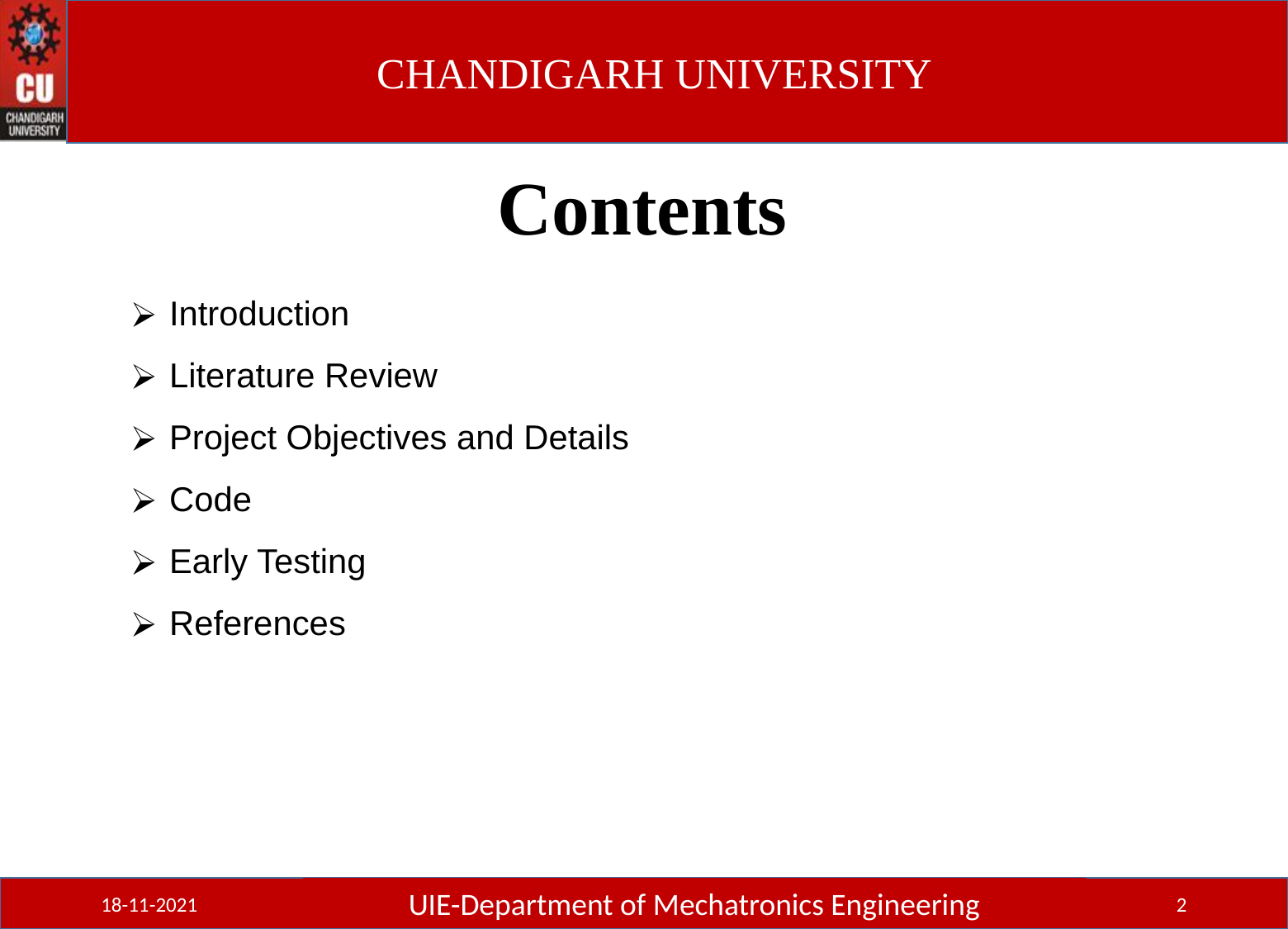

#
Contents
Introduction
Literature Review
Project Objectives and Details
Code
Early Testing
References
UIE-Department of Mechatronics Engineering
2
18-11-2021